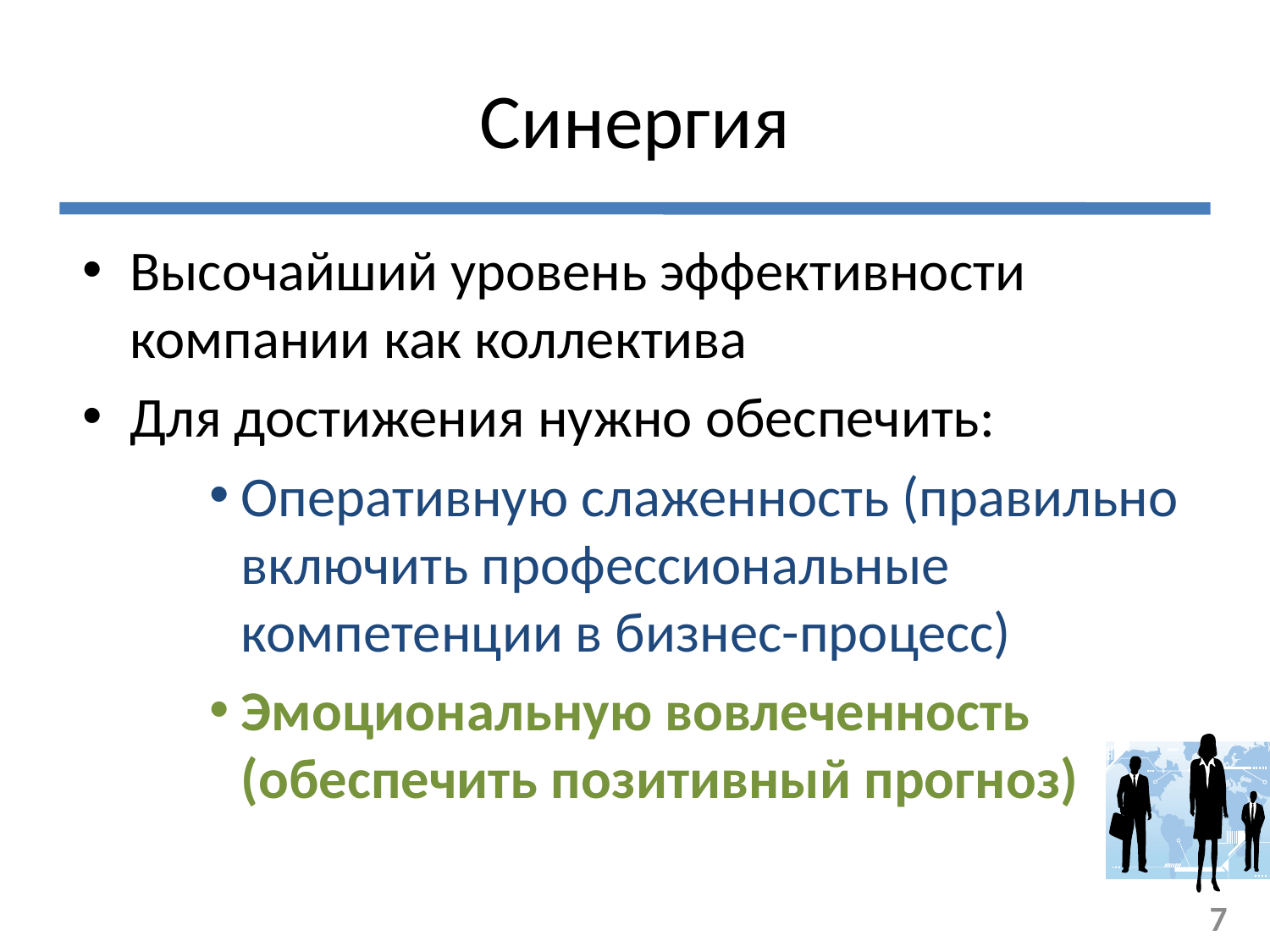

# Синергия
Высочайший уровень эффективности компании как коллектива
Для достижения нужно обеспечить:
Оперативную слаженность (правильно включить профессиональные компетенции в бизнес-процесс)
Эмоциональную вовлеченность (обеспечить позитивный прогноз)
7